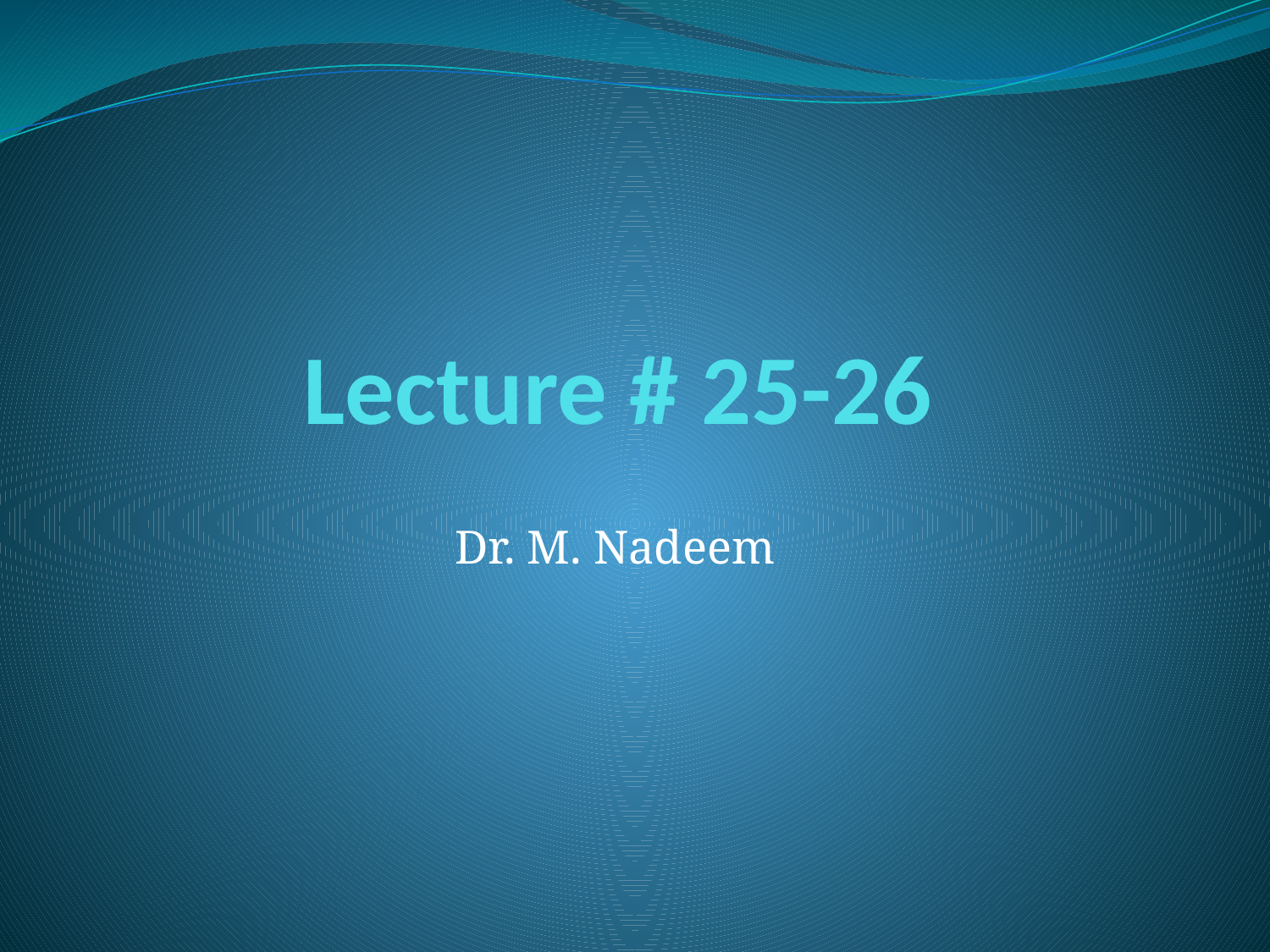

# Lecture # 25-26

Dr. M. Nadeem